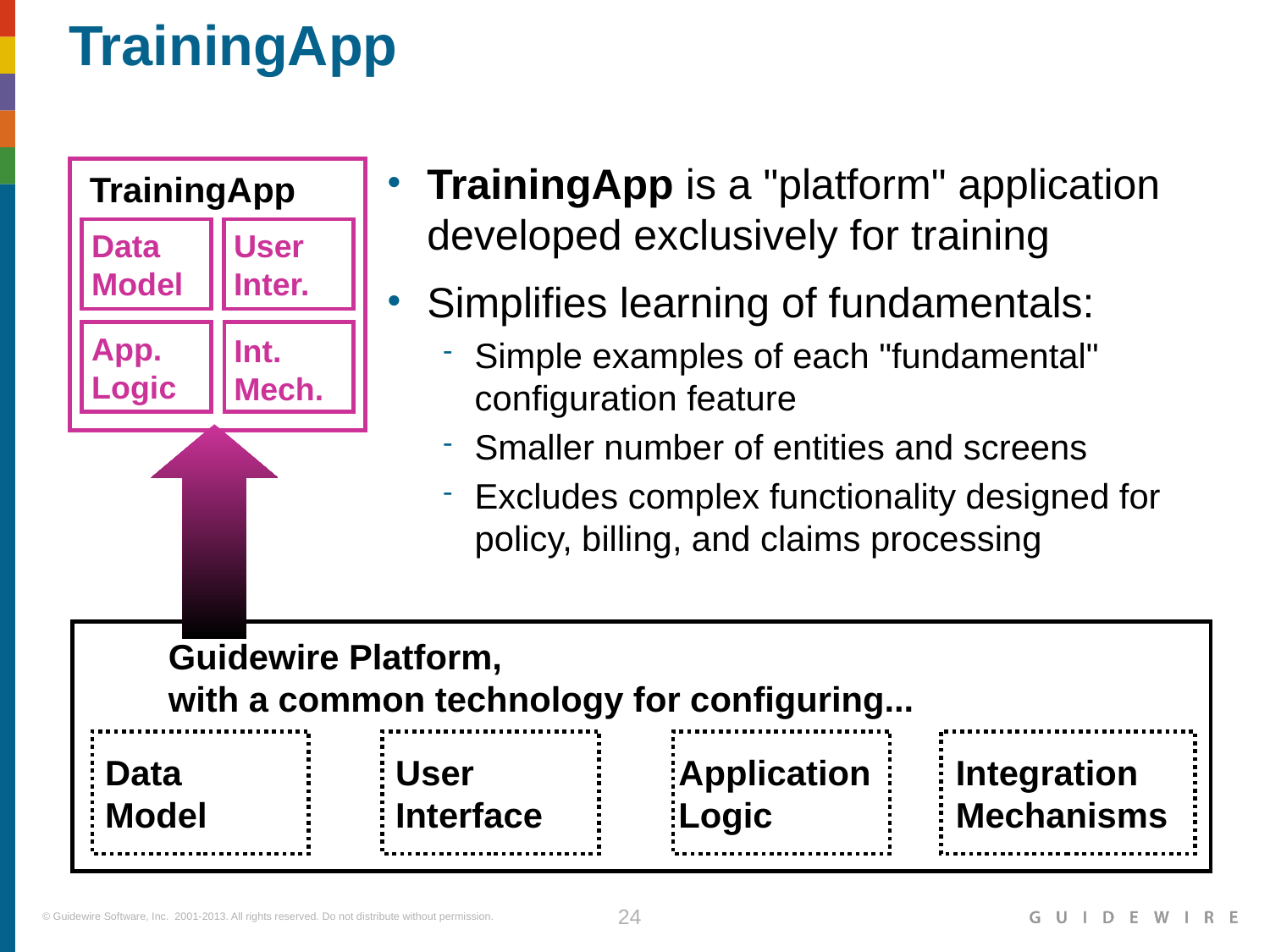

# TrainingApp
TrainingApp is a "platform" application developed exclusively for training
Simplifies learning of fundamentals:
Simple examples of each "fundamental" configuration feature
Smaller number of entities and screens
Excludes complex functionality designed for policy, billing, and claims processing

TrainingApp

Data
Model
User
Inter.

App.
Logic
Int.
Mech.

Guidewire Platform,
with a common technology for configuring...

Data
Model
User
Interface
Application
Logic
Integration
Mechanisms